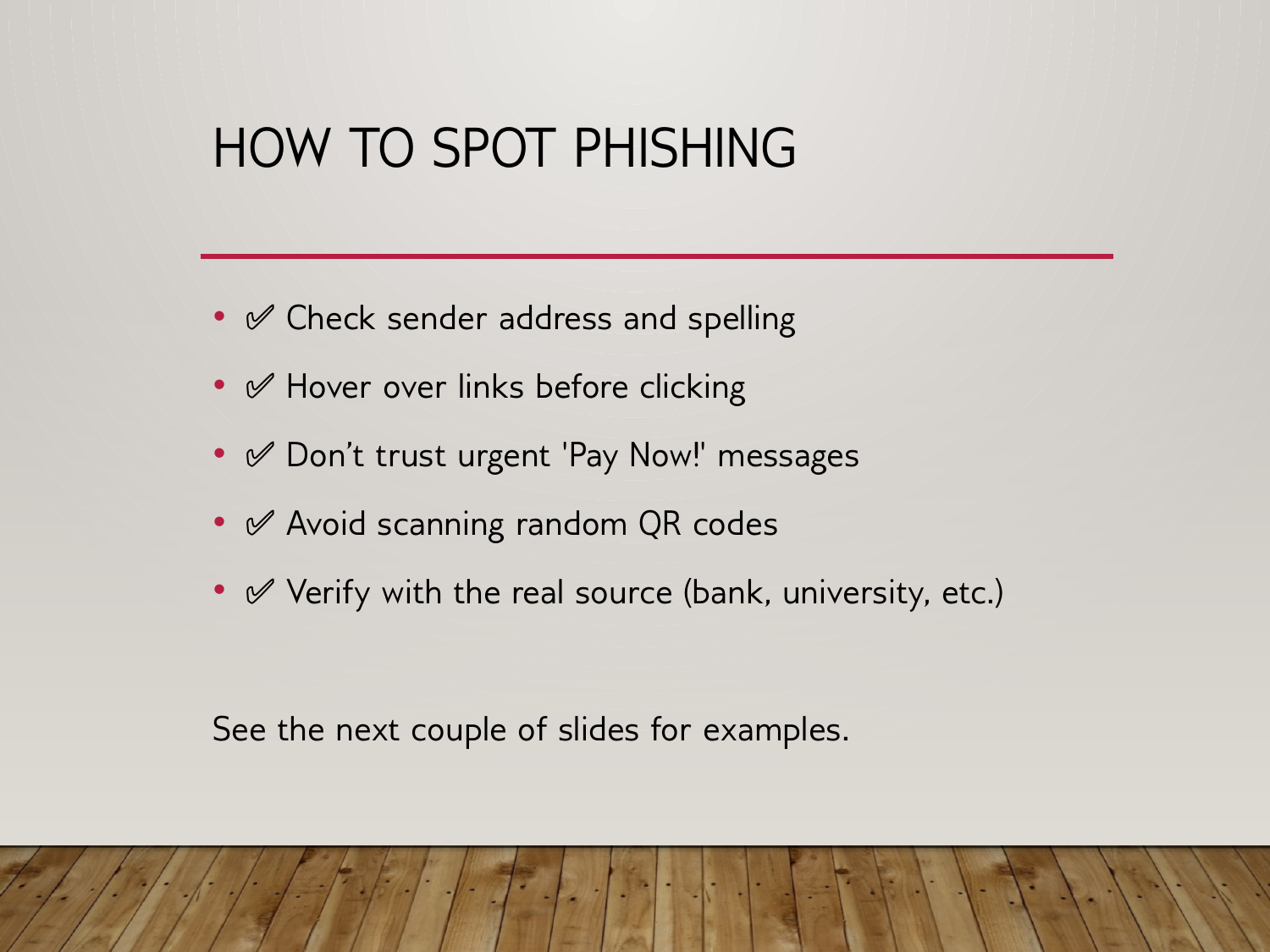

# How to Spot Phishing
✅ Check sender address and spelling
✅ Hover over links before clicking
✅ Don’t trust urgent 'Pay Now!' messages
✅ Avoid scanning random QR codes
✅ Verify with the real source (bank, university, etc.)

See the next couple of slides for examples.